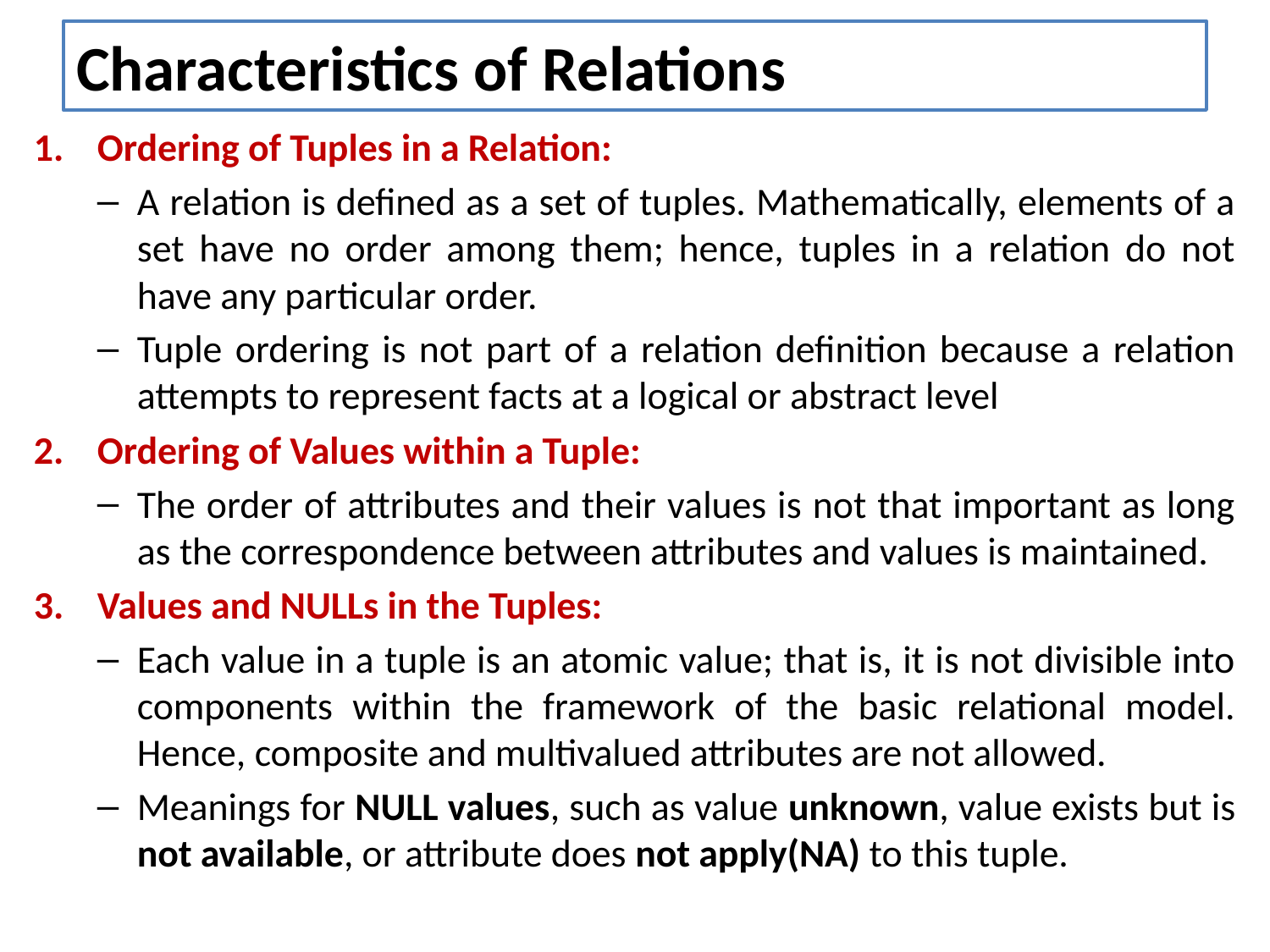

Characteristics of Relations
Ordering of Tuples in a Relation:
A relation is defined as a set of tuples. Mathematically, elements of a set have no order among them; hence, tuples in a relation do not have any particular order.
Tuple ordering is not part of a relation definition because a relation attempts to represent facts at a logical or abstract level
Ordering of Values within a Tuple:
The order of attributes and their values is not that important as long as the correspondence between attributes and values is maintained.
Values and NULLs in the Tuples:
Each value in a tuple is an atomic value; that is, it is not divisible into components within the framework of the basic relational model. Hence, composite and multivalued attributes are not allowed.
Meanings for NULL values, such as value unknown, value exists but is not available, or attribute does not apply(NA) to this tuple.